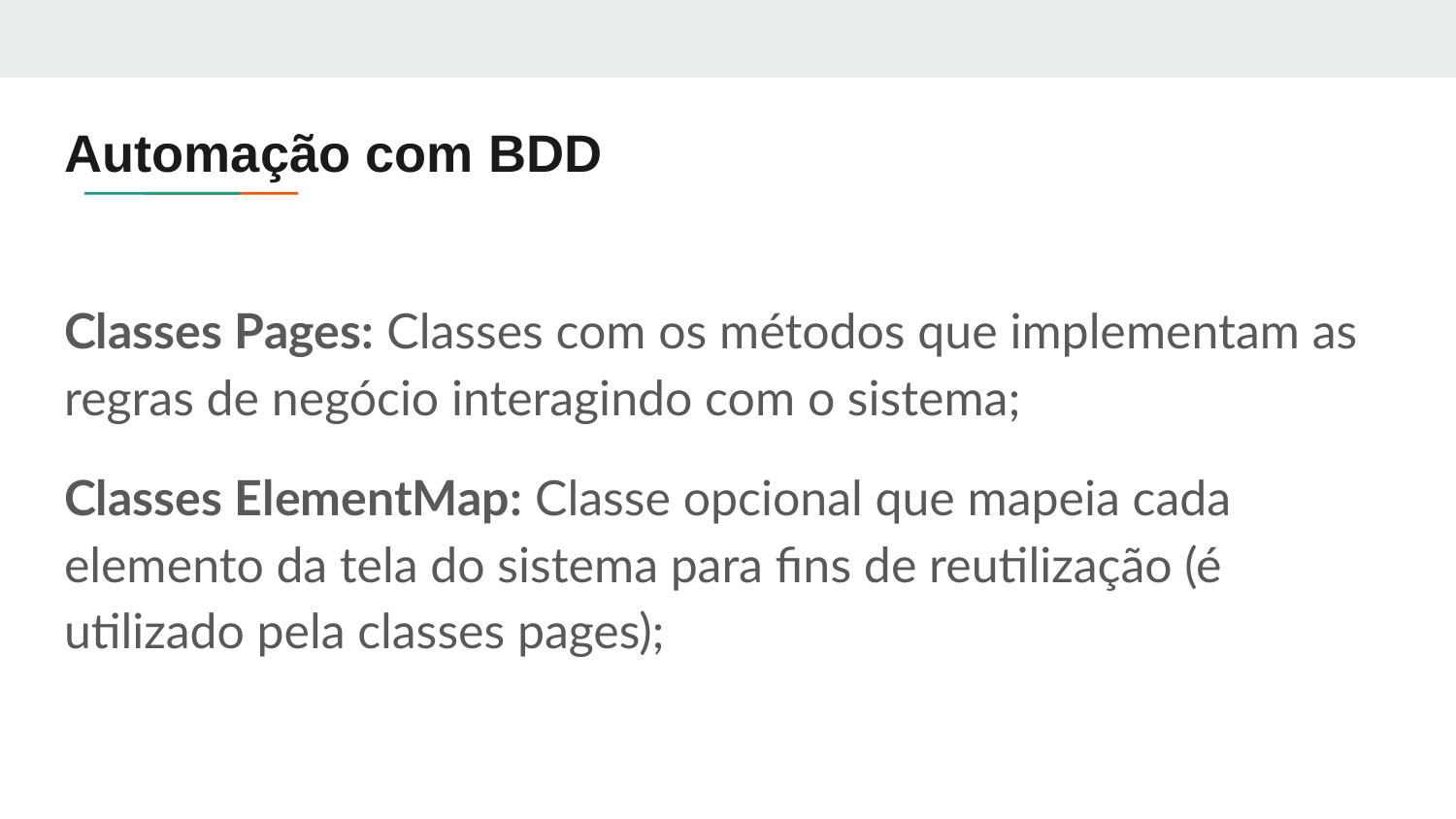

# Automação com BDD
Classes Pages: Classes com os métodos que implementam as regras de negócio interagindo com o sistema;
Classes ElementMap: Classe opcional que mapeia cada elemento da tela do sistema para fins de reutilização (é utilizado pela classes pages);